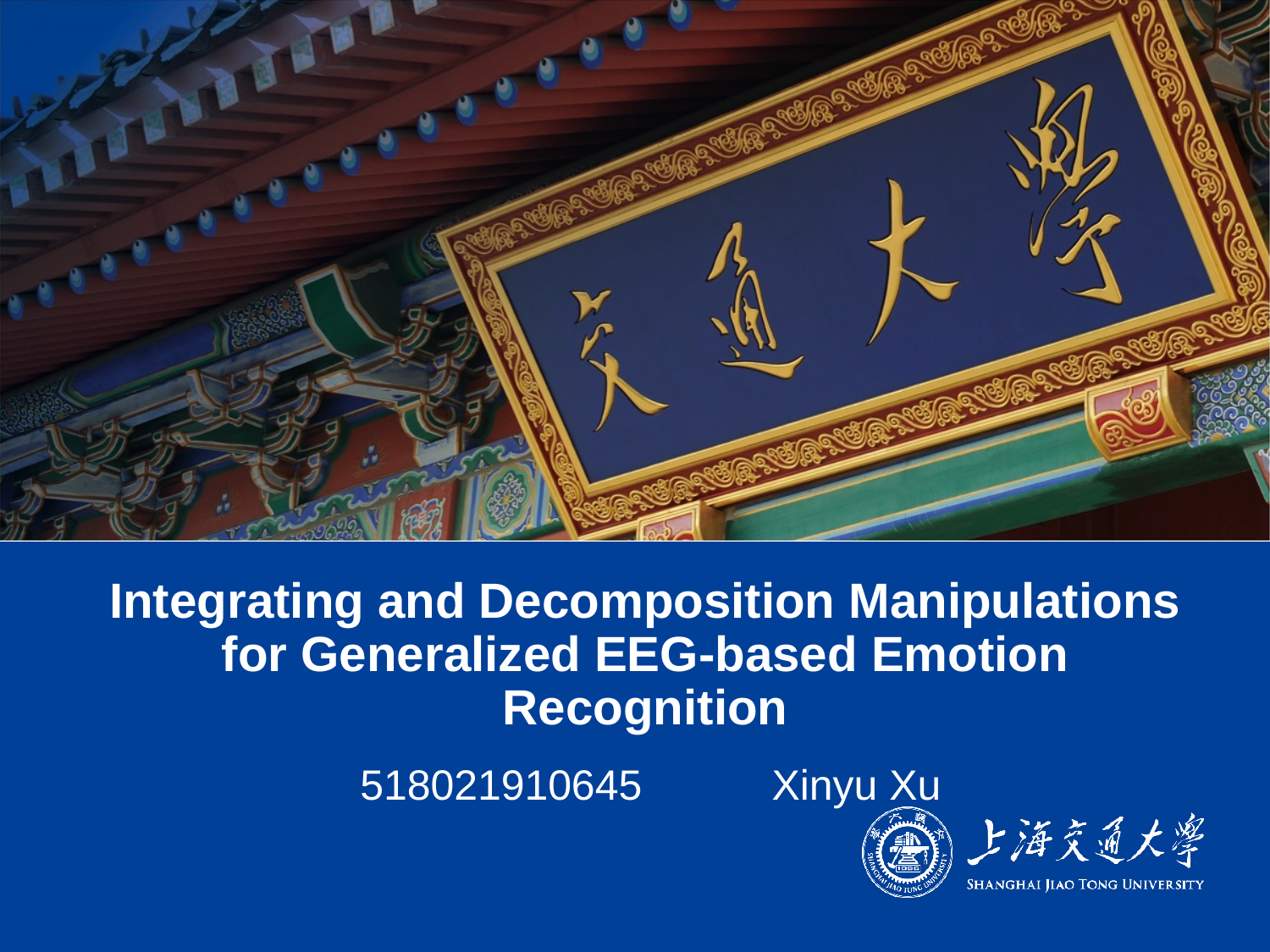

# Integrating and Decomposition Manipulations for Generalized EEG-based Emotion Recognition
518021910645           Xinyu Xu